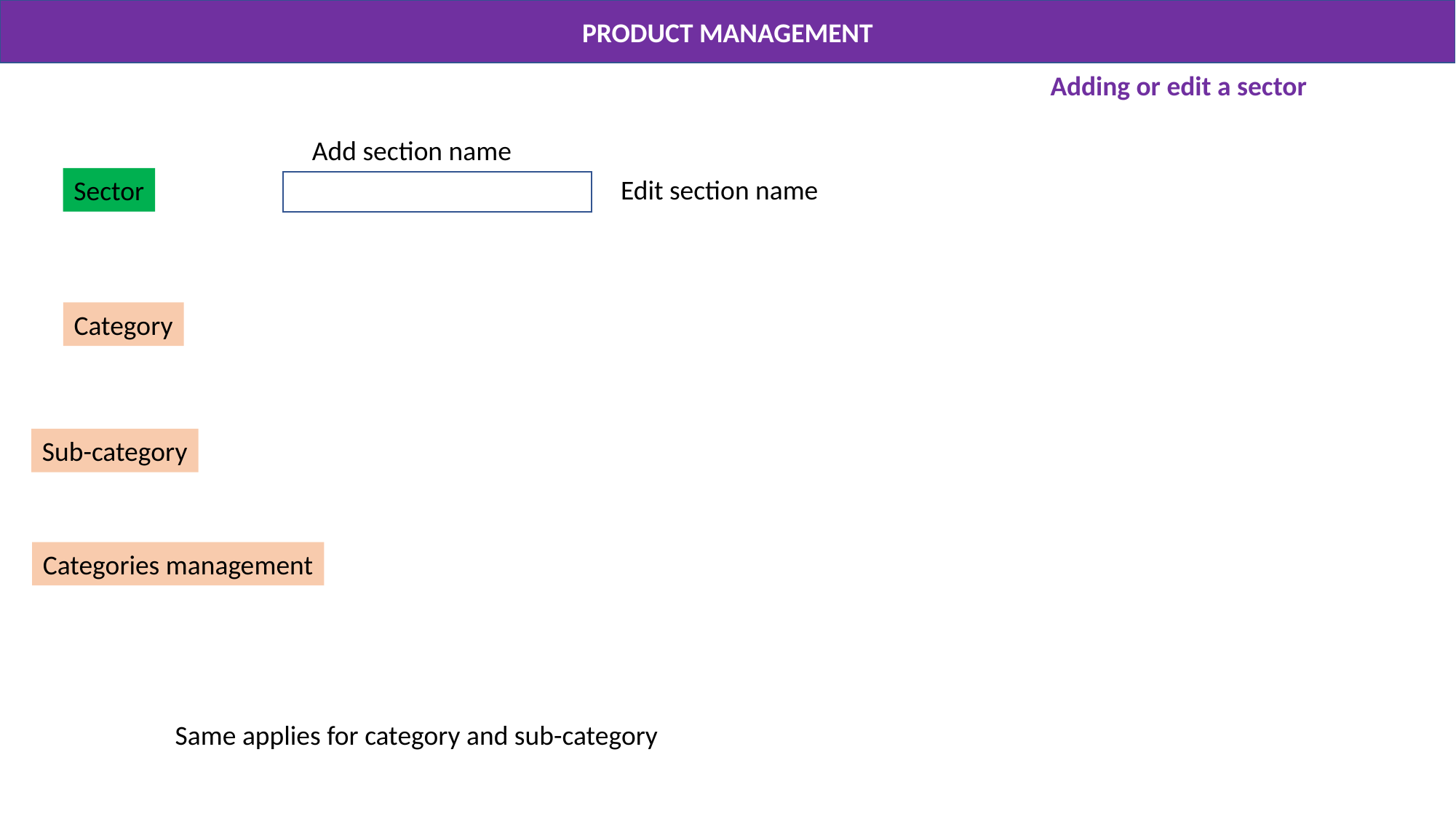

PRODUCT MANAGEMENT

Adding or edit a sector
Add section name
Edit section name
Sector

Category
Sub-category
Categories management
Same applies for category and sub-category